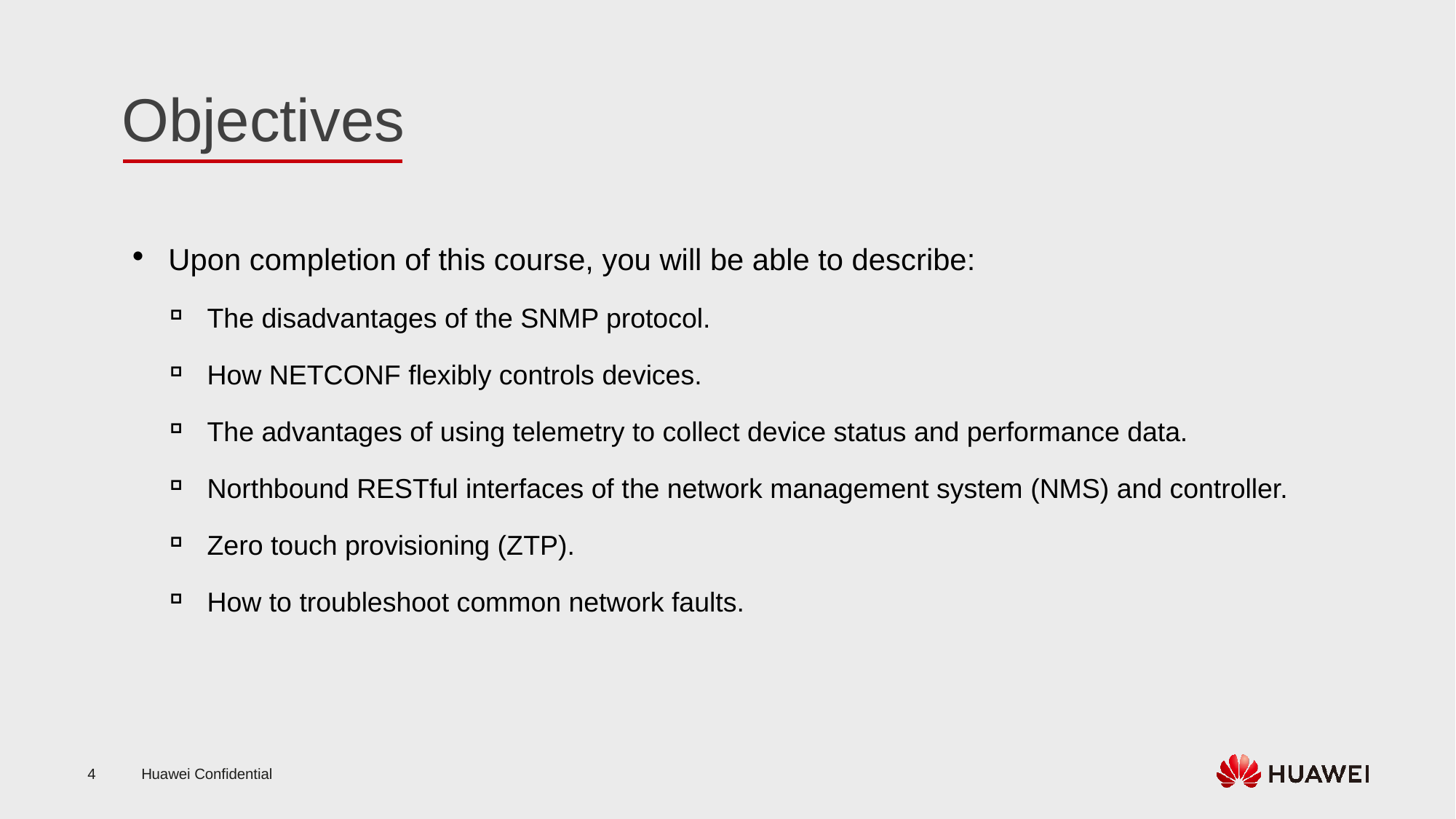

Upon completion of this course, you will be able to describe:
The disadvantages of the SNMP protocol.
How NETCONF flexibly controls devices.
The advantages of using telemetry to collect device status and performance data.
Northbound RESTful interfaces of the network management system (NMS) and controller.
Zero touch provisioning (ZTP).
How to troubleshoot common network faults.